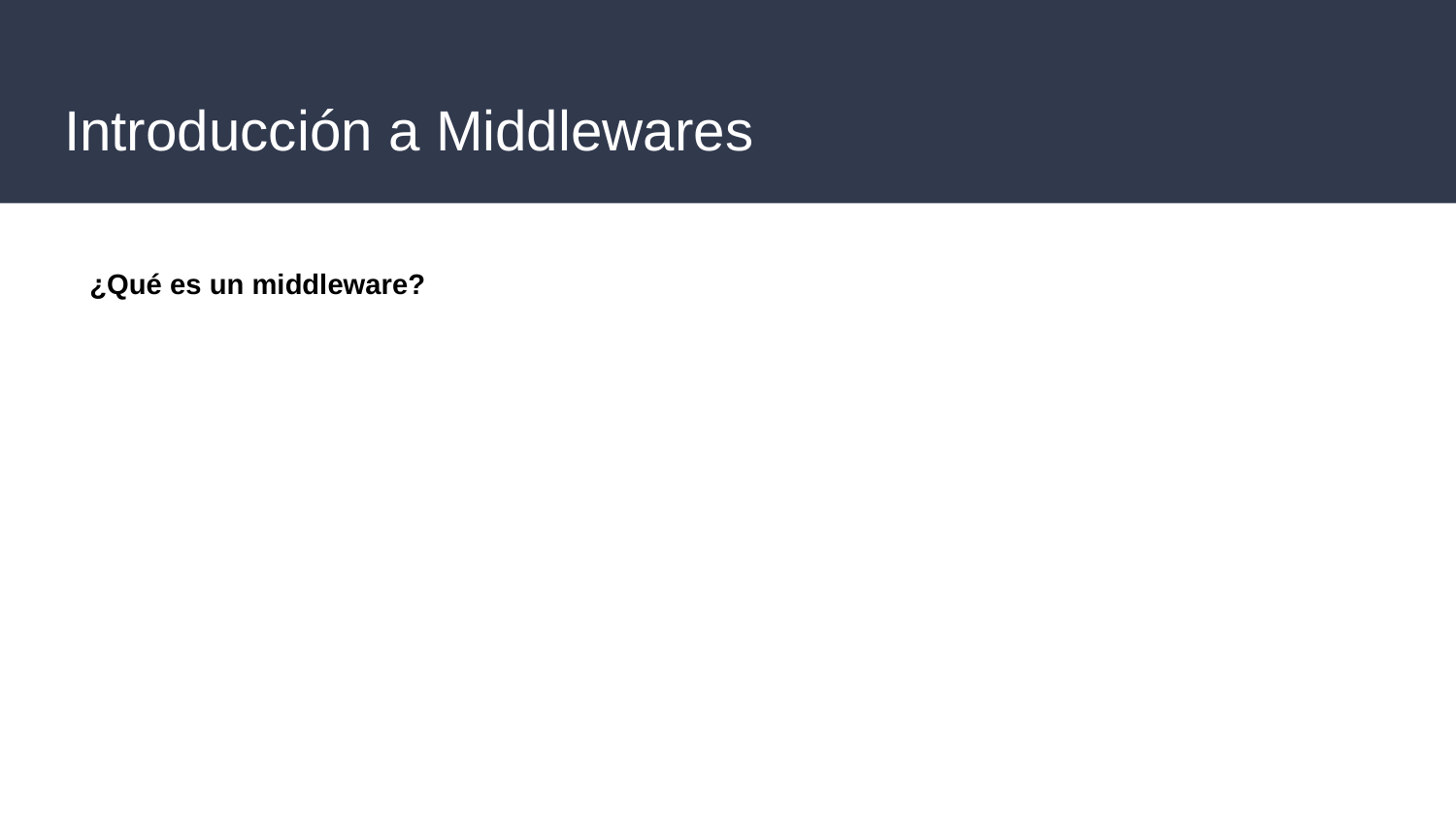

# Introducción a Middlewares

¿Qué es un middleware?